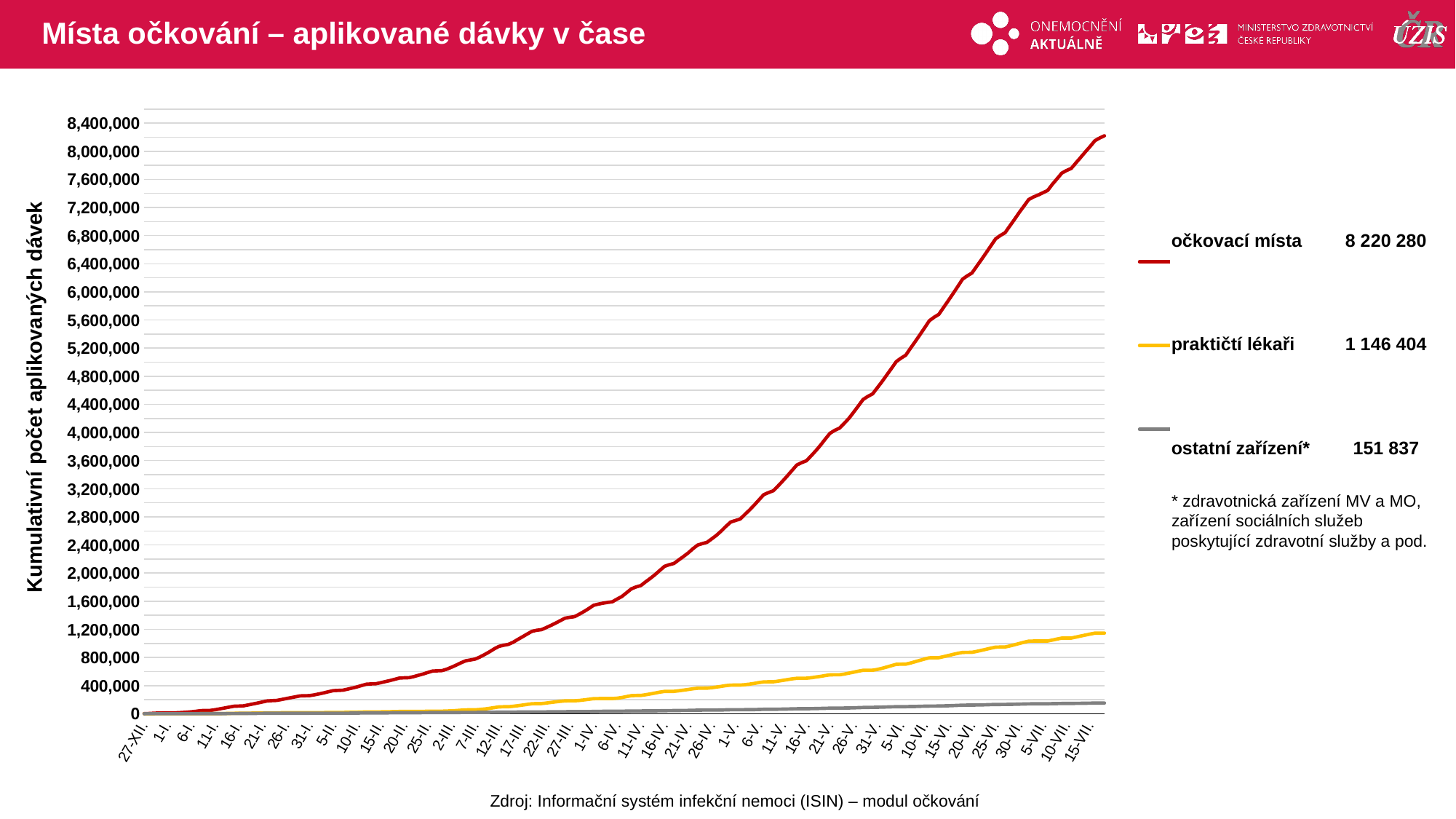

# Místa očkování – aplikované dávky v čase

### Chart

| Category | očkovací místa | praktičtí lékaři | ostatní zařízení |
|---|---|---|---|
| 27-XII. | 1258.0 | 0.0 | 0.0 |
| 28-XII. | 3530.0 | 0.0 | 27.0 |
| 29-XII. | 6928.0 | 0.0 | 82.0 |
| 30-XII. | 10330.0 | 1.0 | 161.0 |
| 31-XII. | 11613.0 | 2.0 | 182.0 |
| 1-I. | 11873.0 | 3.0 | 182.0 |
| 2-I. | 13027.0 | 4.0 | 296.0 |
| 3-I. | 13859.0 | 4.0 | 379.0 |
| 4-I. | 17402.0 | 4.0 | 421.0 |
| 5-I. | 21822.0 | 4.0 | 499.0 |
| 6-I. | 27573.0 | 36.0 | 542.0 |
| 7-I. | 35216.0 | 283.0 | 606.0 |
| 8-I. | 44137.0 | 1139.0 | 787.0 |
| 9-I. | 45903.0 | 1312.0 | 862.0 |
| 10-I. | 47623.0 | 1312.0 | 897.0 |
| 11-I. | 57001.0 | 1676.0 | 964.0 |
| 12-I. | 69407.0 | 2279.0 | 1343.0 |
| 13-I. | 81622.0 | 3045.0 | 1854.0 |
| 14-I. | 94648.0 | 4517.0 | 2535.0 |
| 15-I. | 106637.0 | 6022.0 | 2992.0 |
| 16-I. | 109221.0 | 6453.0 | 3353.0 |
| 17-I. | 112188.0 | 6719.0 | 3353.0 |
| 18-I. | 125090.0 | 7697.0 | 3753.0 |
| 19-I. | 138975.0 | 8602.0 | 4182.0 |
| 20-I. | 152445.0 | 10600.0 | 4974.0 |
| 21-I. | 167497.0 | 12063.0 | 5779.0 |
| 22-I. | 181953.0 | 13118.0 | 6117.0 |
| 23-I. | 186043.0 | 13189.0 | 6117.0 |
| 24-I. | 189004.0 | 13319.0 | 6136.0 |
| 25-I. | 201152.0 | 13578.0 | 6294.0 |
| 26-I. | 215071.0 | 13853.0 | 6568.0 |
| 27-I. | 228121.0 | 14074.0 | 6796.0 |
| 28-I. | 240826.0 | 14290.0 | 7017.0 |
| 29-I. | 254083.0 | 14865.0 | 7214.0 |
| 30-I. | 255700.0 | 14960.0 | 7310.0 |
| 31-I. | 257535.0 | 14961.0 | 7351.0 |
| 1-II. | 268872.0 | 15346.0 | 7481.0 |
| 2-II. | 282342.0 | 15953.0 | 7719.0 |
| 3-II. | 297001.0 | 16463.0 | 7907.0 |
| 4-II. | 313551.0 | 17506.0 | 8137.0 |
| 5-II. | 328578.0 | 18344.0 | 8340.0 |
| 6-II. | 331755.0 | 18344.0 | 8340.0 |
| 7-II. | 334914.0 | 18507.0 | 8340.0 |
| 8-II. | 349304.0 | 19306.0 | 8548.0 |
| 9-II. | 365015.0 | 20145.0 | 8973.0 |
| 10-II. | 381988.0 | 21142.0 | 9661.0 |
| 11-II. | 401260.0 | 23391.0 | 10573.0 |
| 12-II. | 420073.0 | 25214.0 | 11314.0 |
| 13-II. | 424092.0 | 25660.0 | 11407.0 |
| 14-II. | 426435.0 | 25679.0 | 11407.0 |
| 15-II. | 441244.0 | 26307.0 | 11660.0 |
| 16-II. | 457321.0 | 27386.0 | 12217.0 |
| 17-II. | 472325.0 | 29335.0 | 13190.0 |
| 18-II. | 490204.0 | 30833.0 | 14088.0 |
| 19-II. | 507811.0 | 31903.0 | 14527.0 |
| 20-II. | 510705.0 | 32135.0 | 14532.0 |
| 21-II. | 512773.0 | 32164.0 | 14546.0 |
| 22-II. | 527925.0 | 32697.0 | 14945.0 |
| 23-II. | 546602.0 | 33515.0 | 15270.0 |
| 24-II. | 565597.0 | 33996.0 | 15617.0 |
| 25-II. | 587359.0 | 35179.0 | 16130.0 |
| 26-II. | 607239.0 | 36343.0 | 16521.0 |
| 27-II. | 610528.0 | 36586.0 | 16531.0 |
| 28-II. | 613342.0 | 36655.0 | 16531.0 |
| 1-III. | 634178.0 | 38586.0 | 16650.0 |
| 2-III. | 661838.0 | 41218.0 | 17029.0 |
| 3-III. | 692186.0 | 45573.0 | 17548.0 |
| 4-III. | 724563.0 | 50365.0 | 18149.0 |
| 5-III. | 753835.0 | 54557.0 | 18756.0 |
| 6-III. | 765457.0 | 55841.0 | 18778.0 |
| 7-III. | 777193.0 | 56213.0 | 18872.0 |
| 8-III. | 806834.0 | 60614.0 | 19230.0 |
| 9-III. | 842126.0 | 67485.0 | 19567.0 |
| 10-III. | 880313.0 | 76692.0 | 20200.0 |
| 11-III. | 922014.0 | 86862.0 | 21298.0 |
| 12-III. | 957931.0 | 97011.0 | 22269.0 |
| 13-III. | 973636.0 | 99172.0 | 22702.0 |
| 14-III. | 986293.0 | 99569.0 | 22842.0 |
| 15-III. | 1016144.0 | 106042.0 | 23530.0 |
| 16-III. | 1056465.0 | 114311.0 | 24190.0 |
| 17-III. | 1094691.0 | 123265.0 | 24832.0 |
| 18-III. | 1134313.0 | 133038.0 | 25613.0 |
| 19-III. | 1172537.0 | 141991.0 | 26270.0 |
| 20-III. | 1186880.0 | 144276.0 | 26682.0 |
| 21-III. | 1195392.0 | 144610.0 | 26741.0 |
| 22-III. | 1224810.0 | 151837.0 | 26830.0 |
| 23-III. | 1255929.0 | 160332.0 | 26959.0 |
| 24-III. | 1289168.0 | 169027.0 | 27434.0 |
| 25-III. | 1324360.0 | 177040.0 | 28236.0 |
| 26-III. | 1359400.0 | 183036.0 | 29340.0 |
| 27-III. | 1371250.0 | 184097.0 | 29636.0 |
| 28-III. | 1380718.0 | 184216.0 | 29692.0 |
| 29-III. | 1415754.0 | 188607.0 | 29763.0 |
| 30-III. | 1454417.0 | 196412.0 | 29955.0 |
| 31-III. | 1495209.0 | 205069.0 | 30453.0 |
| 1-IV. | 1541643.0 | 214044.0 | 32417.0 |
| 2-IV. | 1558683.0 | 215491.0 | 33492.0 |
| 3-IV. | 1571938.0 | 215909.0 | 34267.0 |
| 4-IV. | 1583014.0 | 215915.0 | 34418.0 |
| 5-IV. | 1592401.0 | 215989.0 | 34422.0 |
| 6-IV. | 1631805.0 | 221179.0 | 35003.0 |
| 7-IV. | 1667033.0 | 230820.0 | 35485.0 |
| 8-IV. | 1721260.0 | 243997.0 | 37302.0 |
| 9-IV. | 1775891.0 | 256853.0 | 38942.0 |
| 10-IV. | 1803118.0 | 259616.0 | 39475.0 |
| 11-IV. | 1822293.0 | 260075.0 | 39536.0 |
| 12-IV. | 1874586.0 | 270141.0 | 40042.0 |
| 13-IV. | 1924671.0 | 281732.0 | 40250.0 |
| 14-IV. | 1977582.0 | 294068.0 | 40895.0 |
| 15-IV. | 2036964.0 | 306959.0 | 41867.0 |
| 16-IV. | 2095629.0 | 317109.0 | 43063.0 |
| 17-IV. | 2119350.0 | 317784.0 | 44221.0 |
| 18-IV. | 2136602.0 | 317948.0 | 44665.0 |
| 19-IV. | 2186417.0 | 325887.0 | 46068.0 |
| 20-IV. | 2234108.0 | 335089.0 | 46949.0 |
| 21-IV. | 2285980.0 | 344608.0 | 47383.0 |
| 22-IV. | 2345626.0 | 354857.0 | 49111.0 |
| 23-IV. | 2398152.0 | 362326.0 | 50698.0 |
| 24-IV. | 2419672.0 | 363042.0 | 51411.0 |
| 25-IV. | 2438009.0 | 363235.0 | 51483.0 |
| 26-IV. | 2487111.0 | 370151.0 | 51771.0 |
| 27-IV. | 2537676.0 | 379111.0 | 52278.0 |
| 28-IV. | 2598286.0 | 389072.0 | 52787.0 |
| 29-IV. | 2664634.0 | 399988.0 | 55046.0 |
| 30-IV. | 2726376.0 | 406897.0 | 56874.0 |
| 1-V. | 2748177.0 | 407371.0 | 57134.0 |
| 2-V. | 2768879.0 | 407508.0 | 57359.0 |
| 3-V. | 2834000.0 | 412902.0 | 57807.0 |
| 4-V. | 2898568.0 | 420914.0 | 58159.0 |
| 5-V. | 2967811.0 | 431436.0 | 58736.0 |
| 6-V. | 3042433.0 | 443485.0 | 60869.0 |
| 7-V. | 3115804.0 | 452942.0 | 63193.0 |
| 8-V. | 3145334.0 | 453729.0 | 63790.0 |
| 9-V. | 3170282.0 | 454015.0 | 63854.0 |
| 10-V. | 3238380.0 | 463083.0 | 64683.0 |
| 11-V. | 3309203.0 | 474324.0 | 65460.0 |
| 12-V. | 3383983.0 | 485304.0 | 66745.0 |
| 13-V. | 3462102.0 | 496190.0 | 69150.0 |
| 14-V. | 3538209.0 | 504403.0 | 70649.0 |
| 15-V. | 3570739.0 | 505205.0 | 71203.0 |
| 16-V. | 3597071.0 | 505390.0 | 71564.0 |
| 17-V. | 3667231.0 | 512282.0 | 72650.0 |
| 18-V. | 3740371.0 | 521650.0 | 73825.0 |
| 19-V. | 3819799.0 | 531558.0 | 75562.0 |
| 20-V. | 3906492.0 | 543205.0 | 77637.0 |
| 21-V. | 3989937.0 | 552907.0 | 79277.0 |
| 22-V. | 4031428.0 | 554070.0 | 79748.0 |
| 23-V. | 4061895.0 | 554280.0 | 80267.0 |
| 24-V. | 4130033.0 | 564285.0 | 81218.0 |
| 25-V. | 4201548.0 | 577217.0 | 82299.0 |
| 26-V. | 4289489.0 | 590764.0 | 83862.0 |
| 27-V. | 4378335.0 | 605443.0 | 86616.0 |
| 28-V. | 4469581.0 | 617628.0 | 88998.0 |
| 29-V. | 4513425.0 | 618858.0 | 89896.0 |
| 30-V. | 4549164.0 | 619089.0 | 90572.0 |
| 31-V. | 4636686.0 | 630276.0 | 92915.0 |
| 1-VI. | 4724211.0 | 646241.0 | 94138.0 |
| 2-VI. | 4818093.0 | 664474.0 | 96102.0 |
| 3-VI. | 4911990.0 | 683865.0 | 98060.0 |
| 4-VI. | 5007862.0 | 702686.0 | 100223.0 |
| 5-VI. | 5058136.0 | 704726.0 | 100528.0 |
| 6-VI. | 5099179.0 | 705188.0 | 100834.0 |
| 7-VI. | 5197235.0 | 721342.0 | 102153.0 |
| 8-VI. | 5292864.0 | 739928.0 | 103214.0 |
| 9-VI. | 5390067.0 | 759470.0 | 105188.0 |
| 10-VI. | 5489614.0 | 778490.0 | 107121.0 |
| 11-VI. | 5589174.0 | 795179.0 | 108569.0 |
| 12-VI. | 5639133.0 | 796869.0 | 109234.0 |
| 13-VI. | 5680311.0 | 797039.0 | 109973.0 |
| 14-VI. | 5778124.0 | 811657.0 | 111872.0 |
| 15-VI. | 5874675.0 | 827721.0 | 113429.0 |
| 16-VI. | 5974124.0 | 843781.0 | 115692.0 |
| 17-VI. | 6075468.0 | 858876.0 | 118814.0 |
| 18-VI. | 6179132.0 | 871831.0 | 121631.0 |
| 19-VI. | 6228067.0 | 872856.0 | 122316.0 |
| 20-VI. | 6268046.0 | 873134.0 | 122961.0 |
| 21-VI. | 6362909.0 | 886063.0 | 124253.0 |
| 22-VI. | 6458843.0 | 901308.0 | 125457.0 |
| 23-VI. | 6555510.0 | 916807.0 | 127218.0 |
| 24-VI. | 6654443.0 | 932869.0 | 129658.0 |
| 25-VI. | 6753693.0 | 946903.0 | 131046.0 |
| 26-VI. | 6801595.0 | 948657.0 | 131613.0 |
| 27-VI. | 6841115.0 | 948931.0 | 132129.0 |
| 28-VI. | 6936784.0 | 963745.0 | 133386.0 |
| 29-VI. | 7031388.0 | 981227.0 | 134953.0 |
| 30-VI. | 7128556.0 | 998464.0 | 136878.0 |
| 1-VII. | 7220344.0 | 1016325.0 | 138645.0 |
| 2-VII. | 7312485.0 | 1032651.0 | 140119.0 |
| 3-VII. | 7349099.0 | 1033779.0 | 140665.0 |
| 4-VII. | 7377652.0 | 1033838.0 | 141176.0 |
| 5-VII. | 7409670.0 | 1033932.0 | 141537.0 |
| 6-VII. | 7441825.0 | 1034212.0 | 141799.0 |
| 7-VII. | 7529685.0 | 1047730.0 | 143431.0 |
| 8-VII. | 7608606.0 | 1062442.0 | 144660.0 |
| 9-VII. | 7689453.0 | 1075529.0 | 145668.0 |
| 10-VII. | 7726106.0 | 1076039.0 | 146148.0 |
| 11-VII. | 7756257.0 | 1076542.0 | 146672.0 |
| 12-VII. | 7835829.0 | 1090325.0 | 147493.0 |
| 13-VII. | 7913762.0 | 1104958.0 | 148091.0 |
| 14-VII. | 7992977.0 | 1119076.0 | 149570.0 |
| 15-VII. | 8068692.0 | 1133431.0 | 150654.0 |
| 16-VII. | 8150155.0 | 1145879.0 | 151492.0 |
| 17-VII. | 8188506.0 | 1146151.0 | 151663.0 |
| 18-VII. | 8220280.0 | 1146404.0 | 151837.0 |
| očkovací místa | 8 220 280 |
| --- | --- |
| praktičtí lékaři | 1 146 404 |
| ostatní zařízení\* | 151 837 |
Kumulativní počet aplikovaných dávek
* zdravotnická zařízení MV a MO, zařízení sociálních služeb poskytující zdravotní služby a pod.
Zdroj: Informační systém infekční nemoci (ISIN) – modul očkování